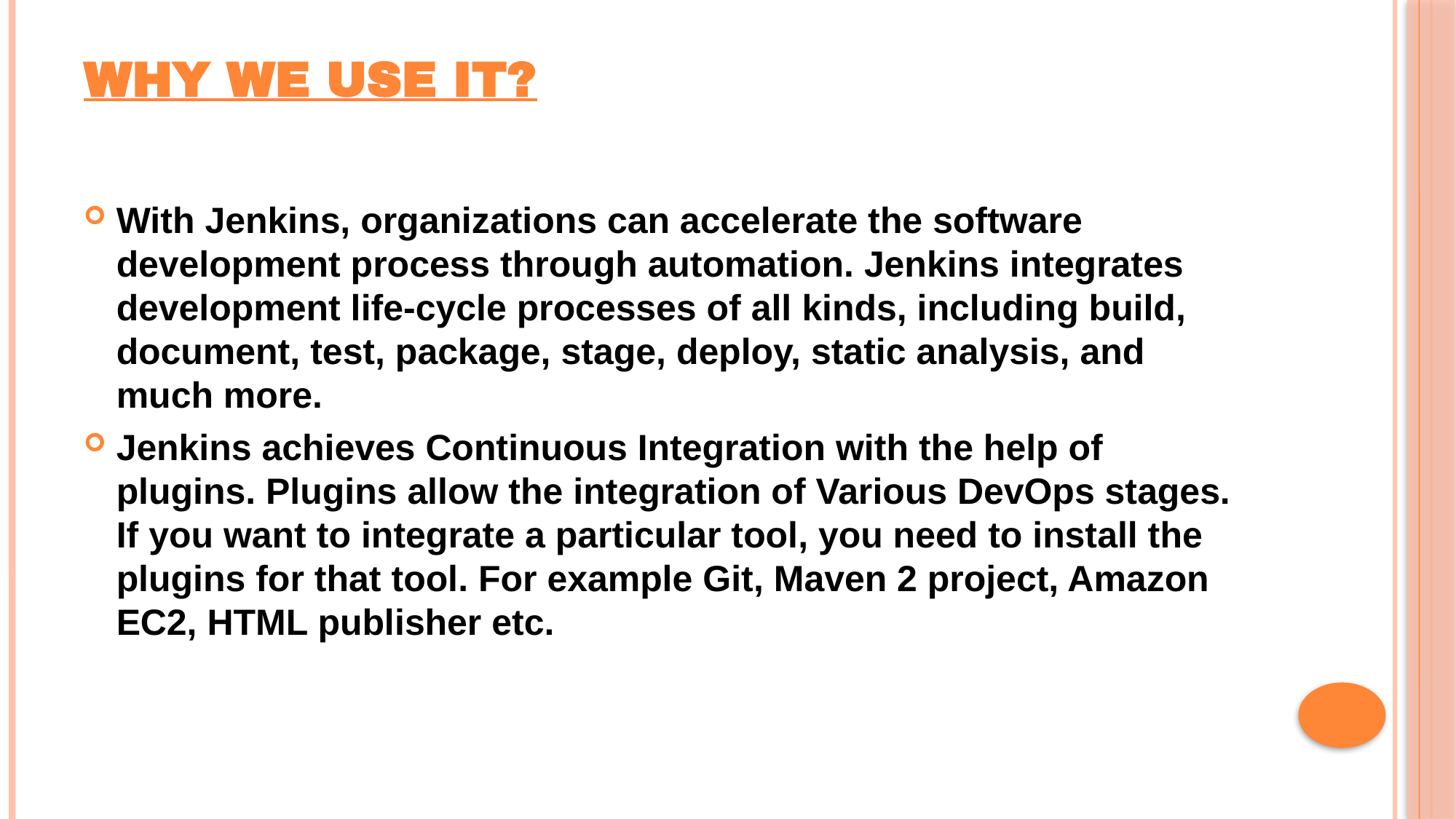

# why we use it?
With Jenkins, organizations can accelerate the software development process through automation. Jenkins integrates development life-cycle processes of all kinds, including build, document, test, package, stage, deploy, static analysis, and much more.
Jenkins achieves Continuous Integration with the help of plugins. Plugins allow the integration of Various DevOps stages. If you want to integrate a particular tool, you need to install the plugins for that tool. For example Git, Maven 2 project, Amazon EC2, HTML publisher etc.